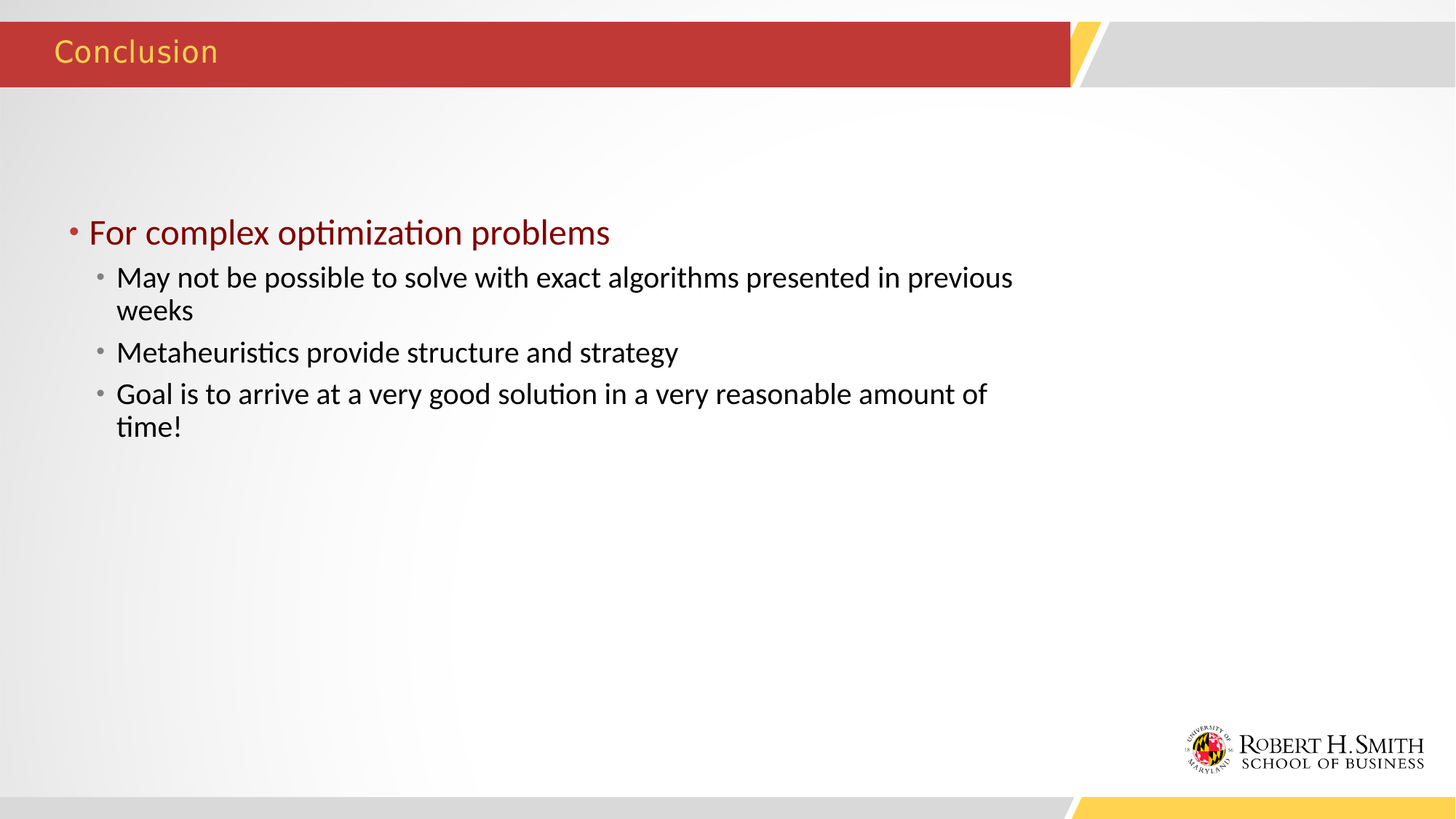

# Conclusion

For complex optimization problems
May not be possible to solve with exact algorithms presented in previous weeks
Metaheuristics provide structure and strategy
Goal is to arrive at a very good solution in a very reasonable amount of time!